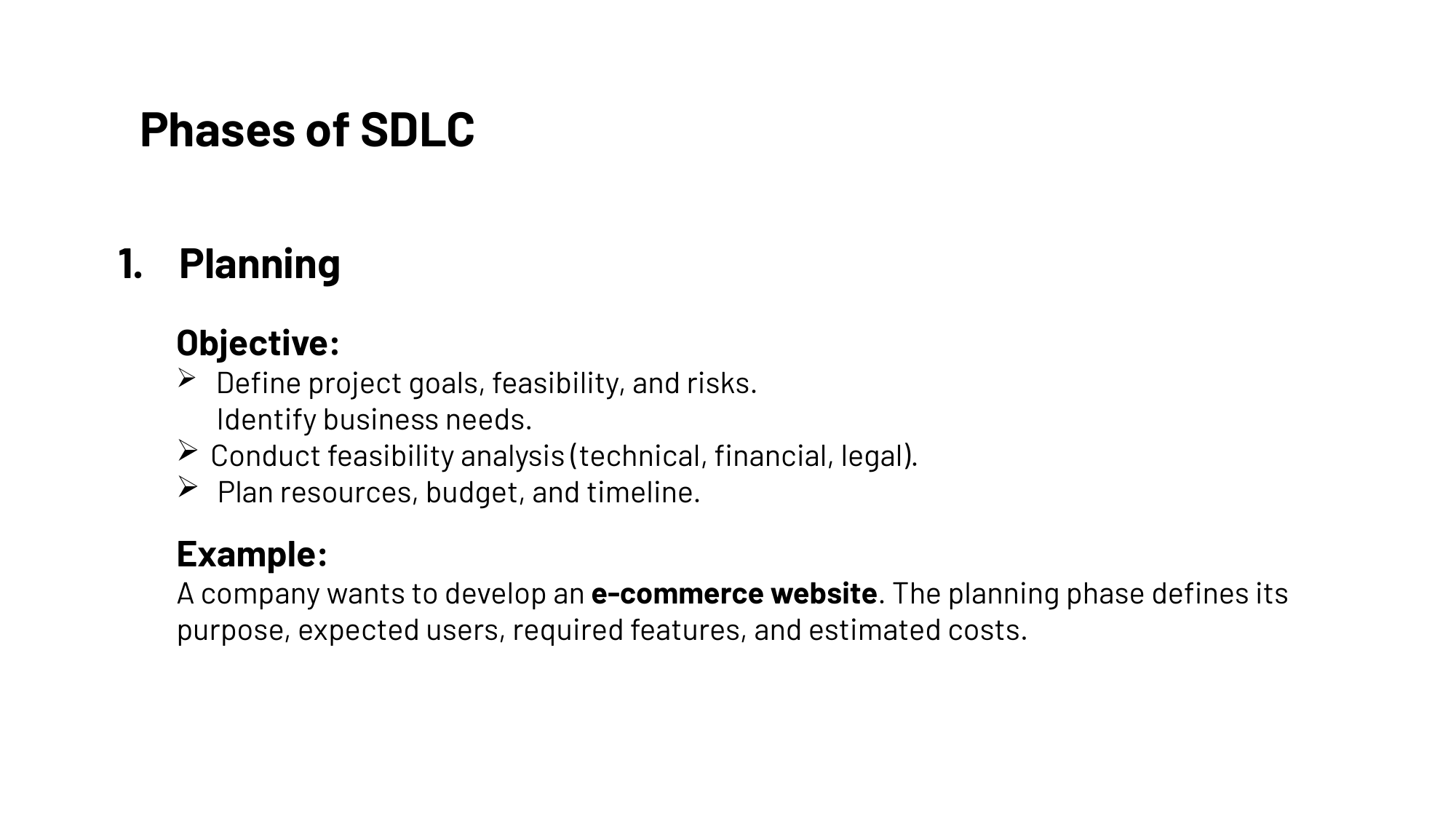

Phases of SDLC
Planning
Objective:
 Define project goals, feasibility, and risks.
 Identify business needs.
Conduct feasibility analysis (technical, financial, legal).
Plan resources, budget, and timeline.
Example:
A company wants to develop an e-commerce website. The planning phase defines its purpose, expected users, required features, and estimated costs.